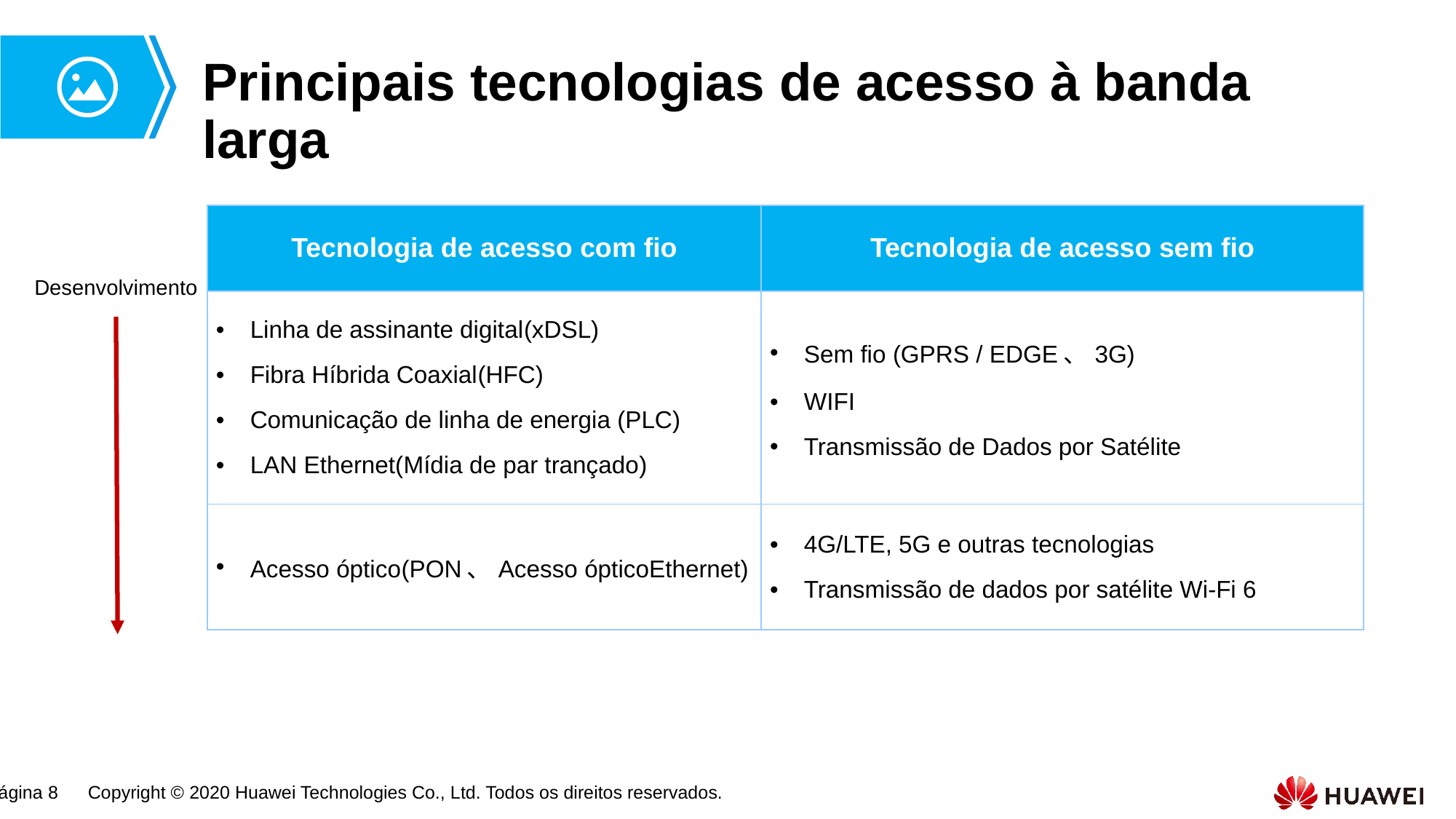

# Principais tecnologias de acesso à banda larga
| Tecnologia de acesso com fio | Tecnologia de acesso sem fio |
| --- | --- |
| Linha de assinante digital(xDSL) Fibra Híbrida Coaxial(HFC) Comunicação de linha de energia (PLC) LAN Ethernet(Mídia de par trançado) | Sem fio (GPRS / EDGE、3G) WIFI Transmissão de Dados por Satélite |
| Acesso óptico(PON、Acesso ópticoEthernet) | 4G/LTE, 5G e outras tecnologias Transmissão de dados por satélite Wi-Fi 6 |
Desenvolvimento